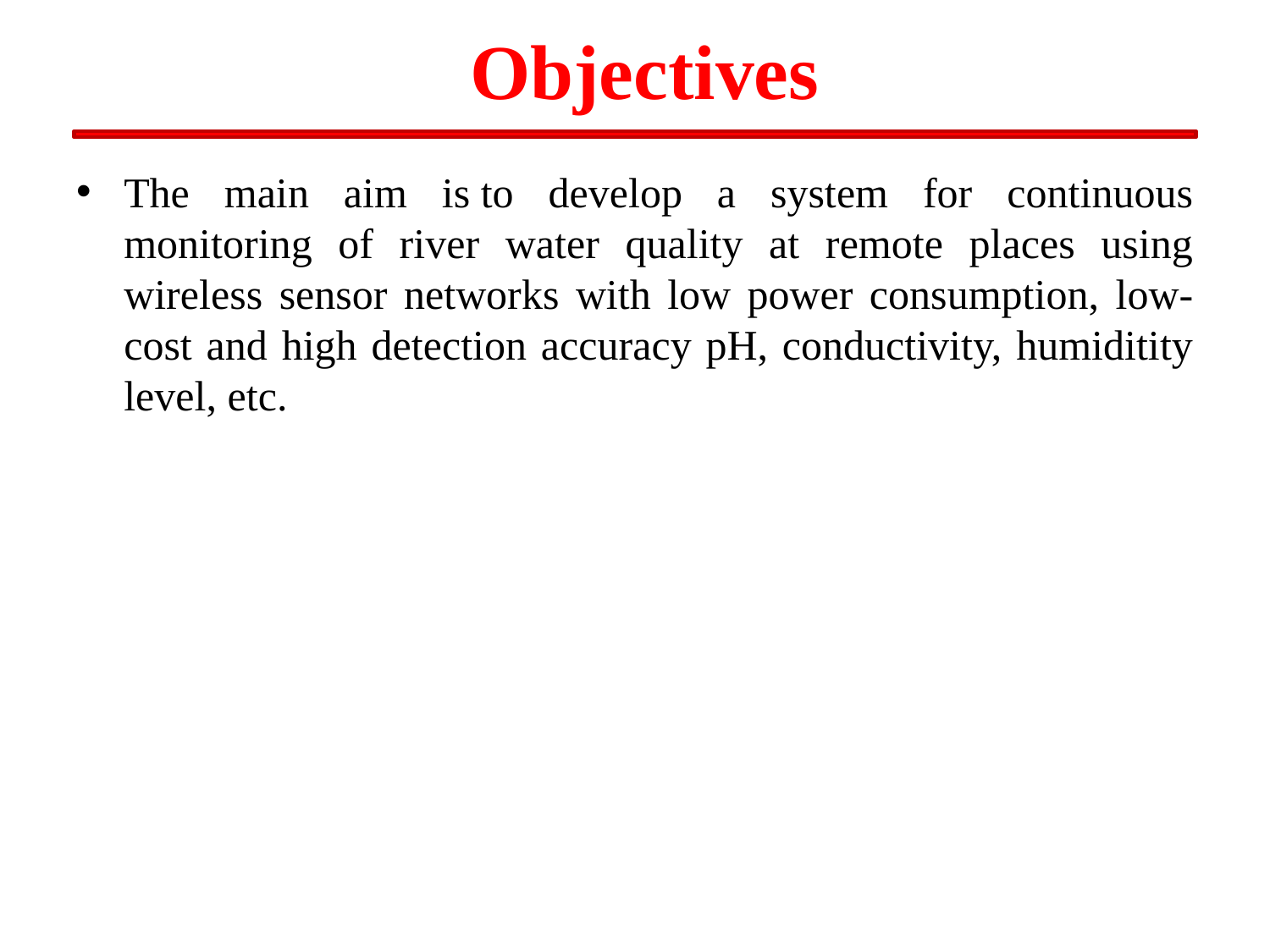

# Objectives

The main aim is to develop a system for continuous monitoring of river water quality at remote places using wireless sensor networks with low power consumption, low-cost and high detection accuracy pH, conductivity, humiditity level, etc.